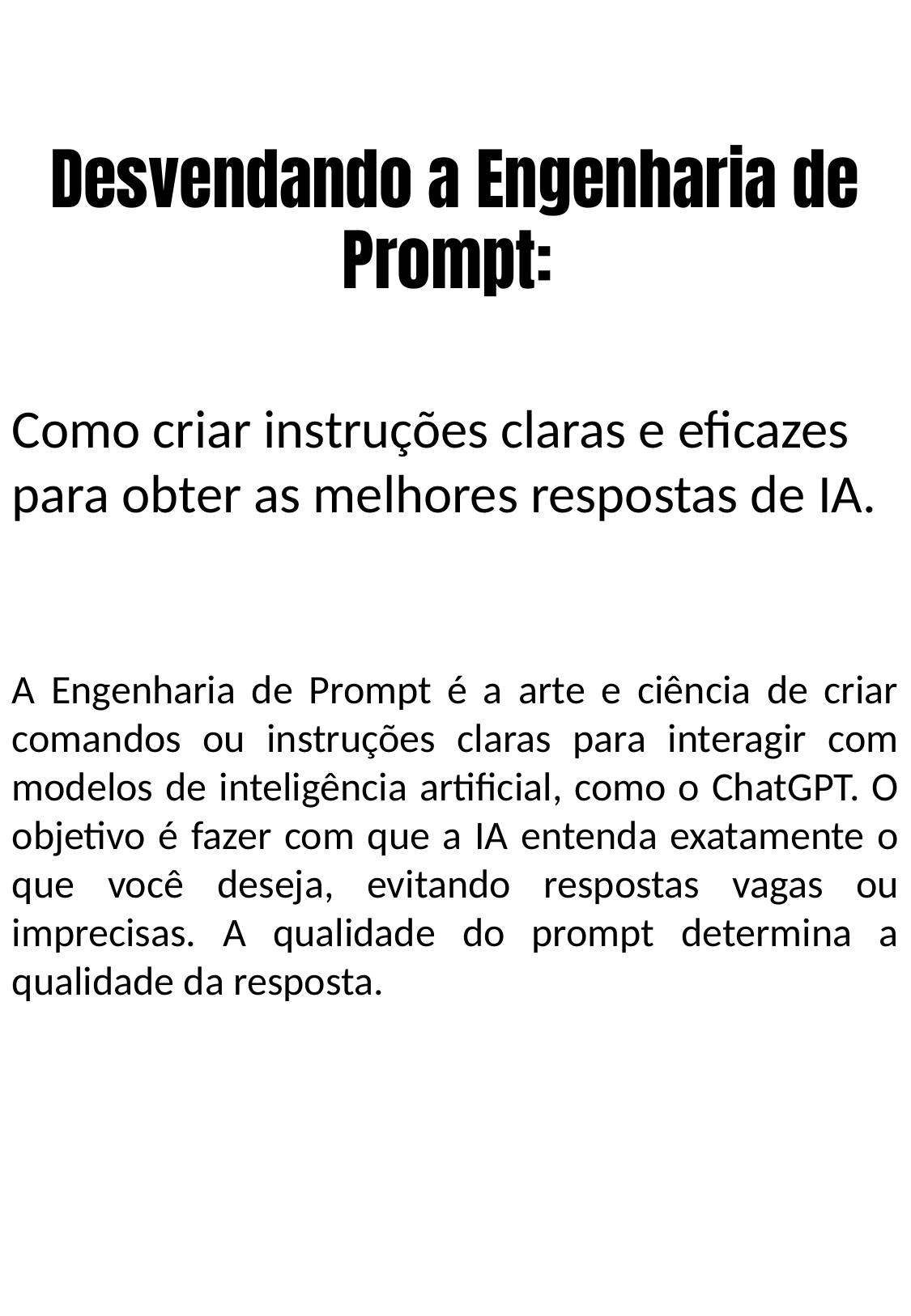

Desvendando a Engenharia de Prompt:
Como criar instruções claras e eficazes para obter as melhores respostas de IA.
A Engenharia de Prompt é a arte e ciência de criar comandos ou instruções claras para interagir com modelos de inteligência artificial, como o ChatGPT. O objetivo é fazer com que a IA entenda exatamente o que você deseja, evitando respostas vagas ou imprecisas. A qualidade do prompt determina a qualidade da resposta.